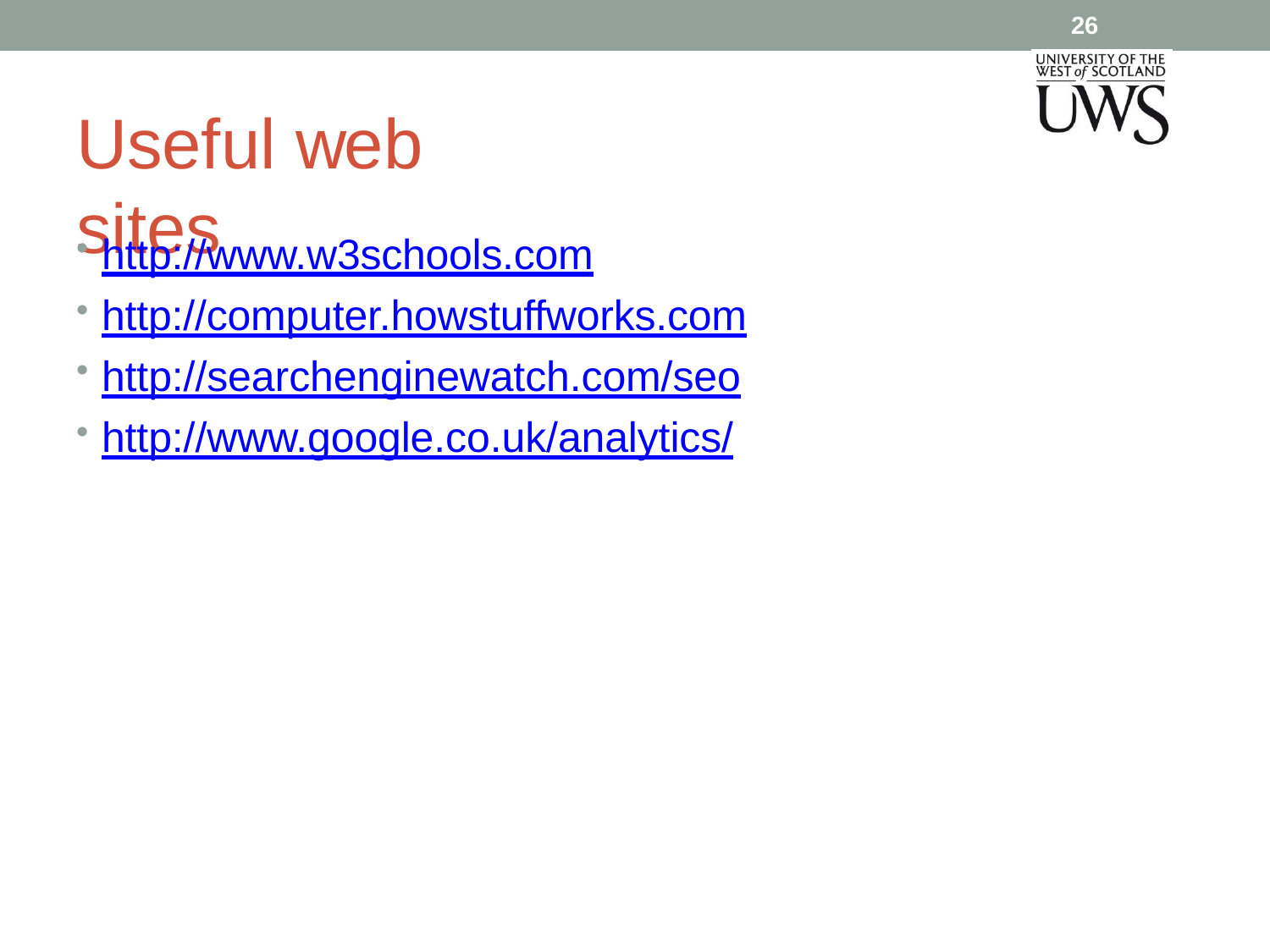

26
# Useful web sites
http://www.w3schools.com
http://computer.howstuffworks.com
http://searchenginewatch.com/seo
http://www.google.co.uk/analytics/